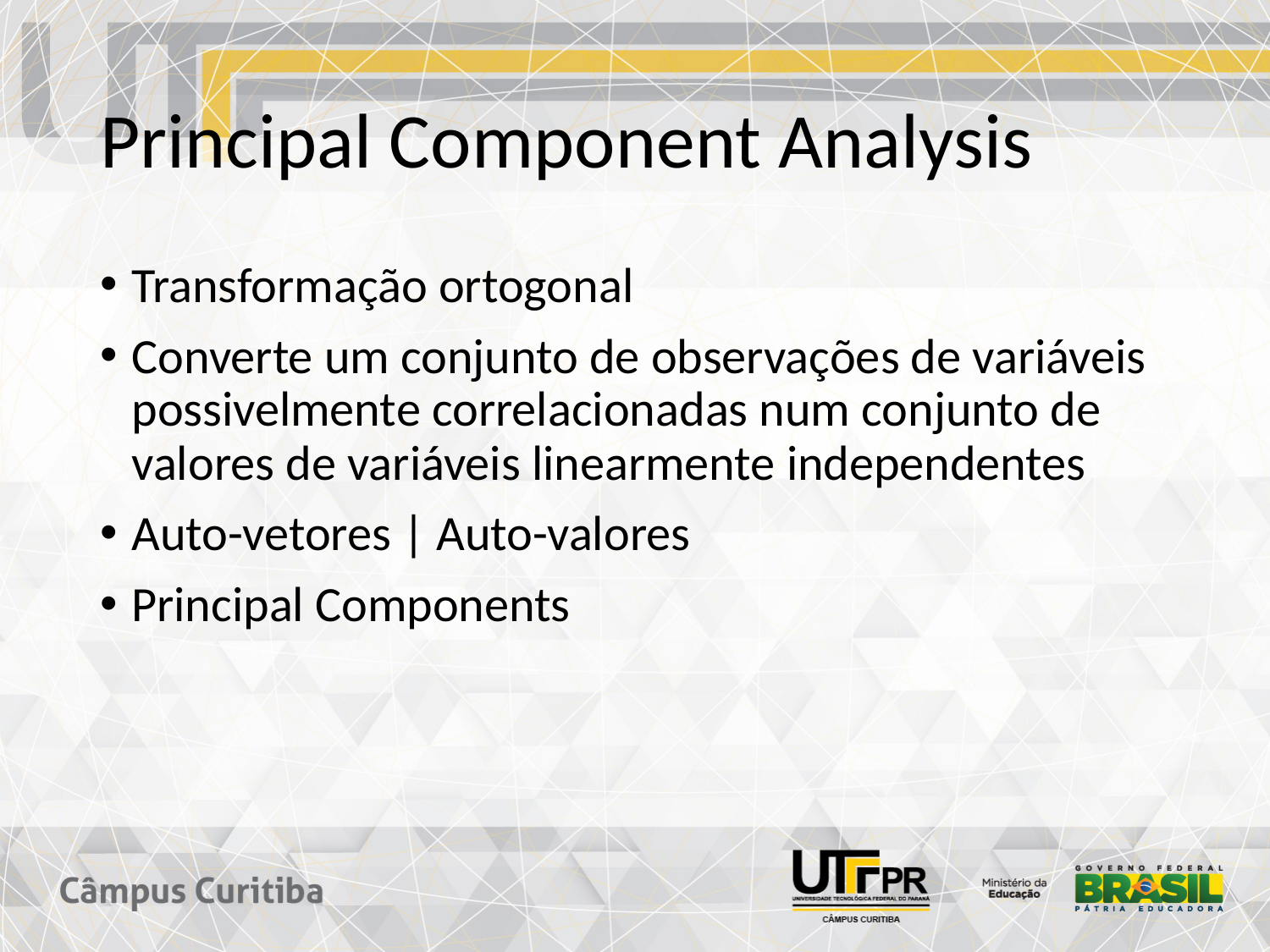

# Principal Component Analysis
Transformação ortogonal
Converte um conjunto de observações de variáveis possivelmente correlacionadas num conjunto de valores de variáveis linearmente independentes
Auto-vetores | Auto-valores
Principal Components